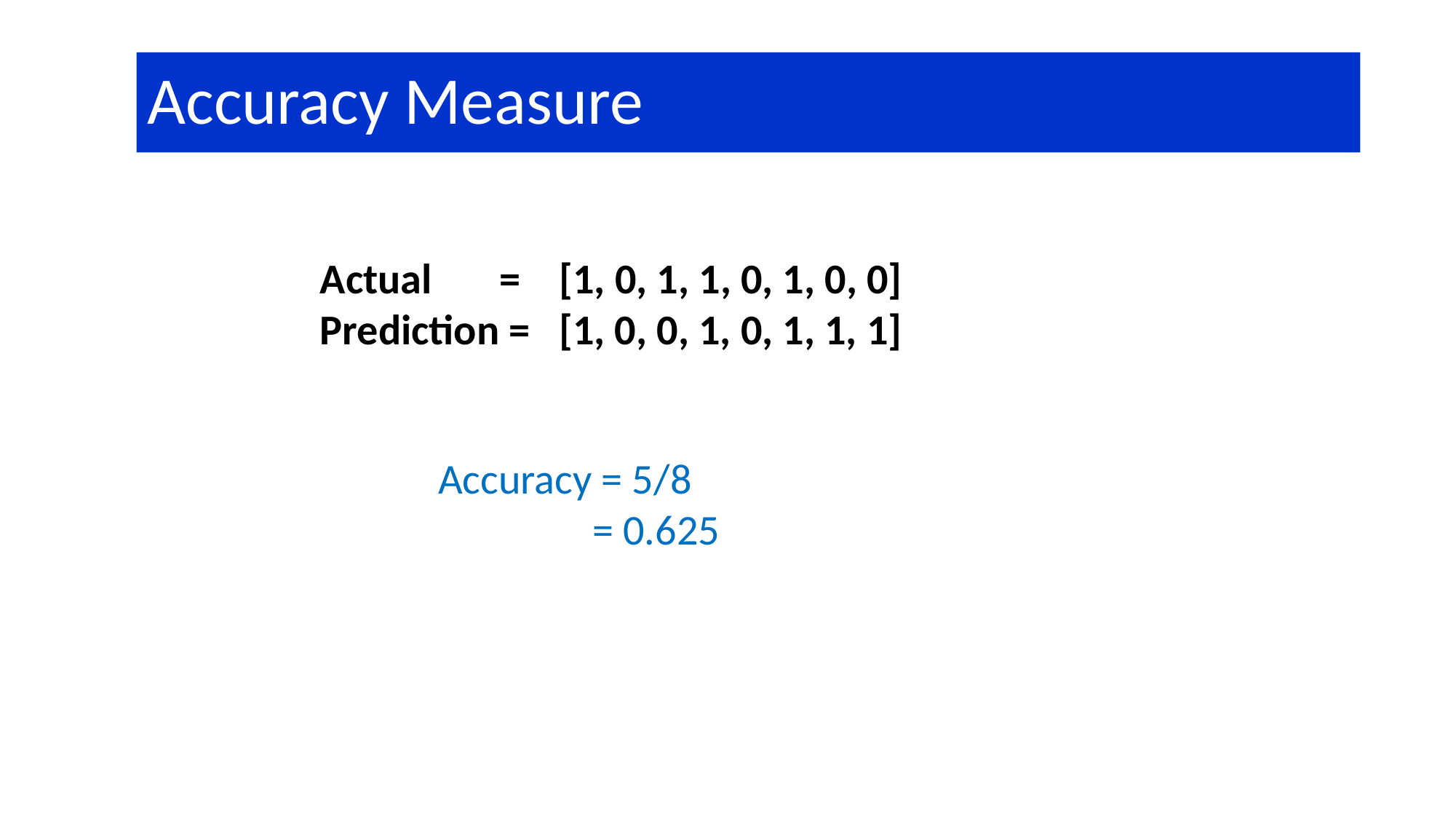

# Accuracy Measure
Actual       =    [1, 0, 1, 1, 0, 1, 0, 0]
Prediction =   [1, 0, 0, 1, 0, 1, 1, 1]
Accuracy = 5/8
                = 0.625